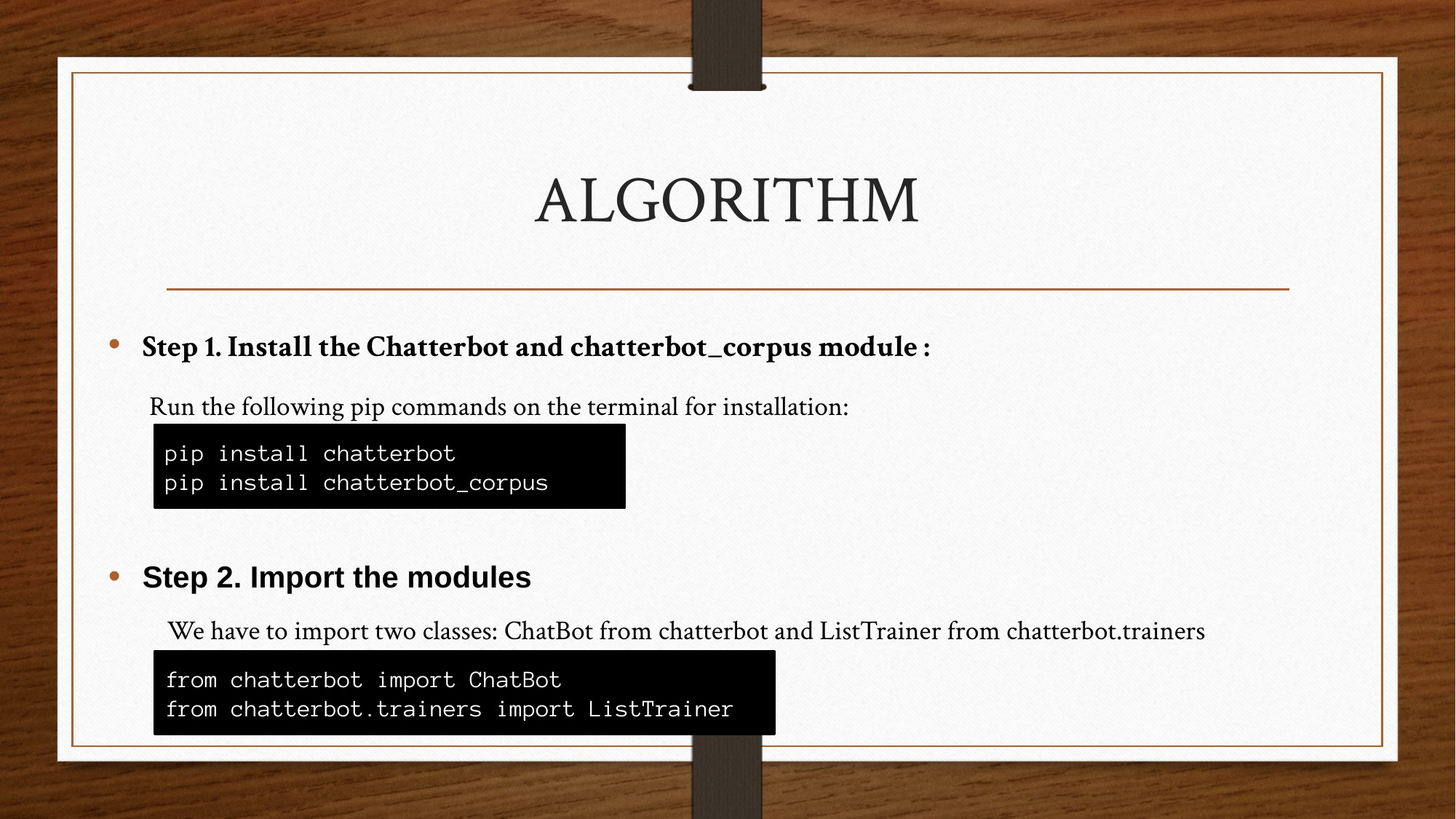

# ALGORITHM
Step 1. Install the Chatterbot and chatterbot_corpus module :
     Run the following pip commands on the terminal for installation:

Step 2. Import the modules
       We have to import two classes: ChatBot from chatterbot and ListTrainer from chatterbot.trainers

pip install chatterbot
pip install chatterbot_corpus
from chatterbot import ChatBot
from chatterbot.trainers import ListTrainer